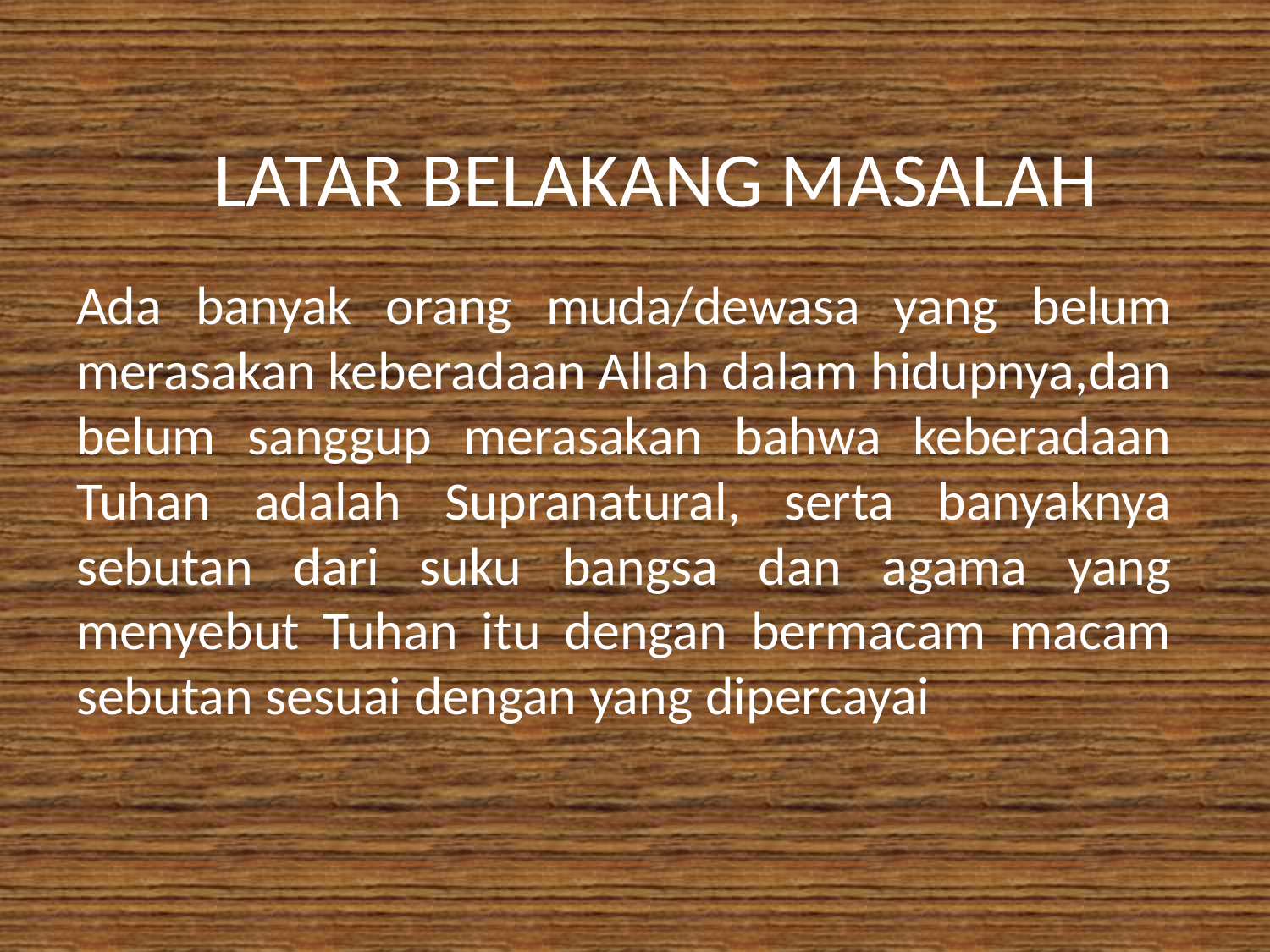

# LATAR BELAKANG MASALAH
Ada banyak orang muda/dewasa yang belum merasakan keberadaan Allah dalam hidupnya,dan belum sanggup merasakan bahwa keberadaan Tuhan adalah Supranatural, serta banyaknya sebutan dari suku bangsa dan agama yang menyebut Tuhan itu dengan bermacam macam sebutan sesuai dengan yang dipercayai